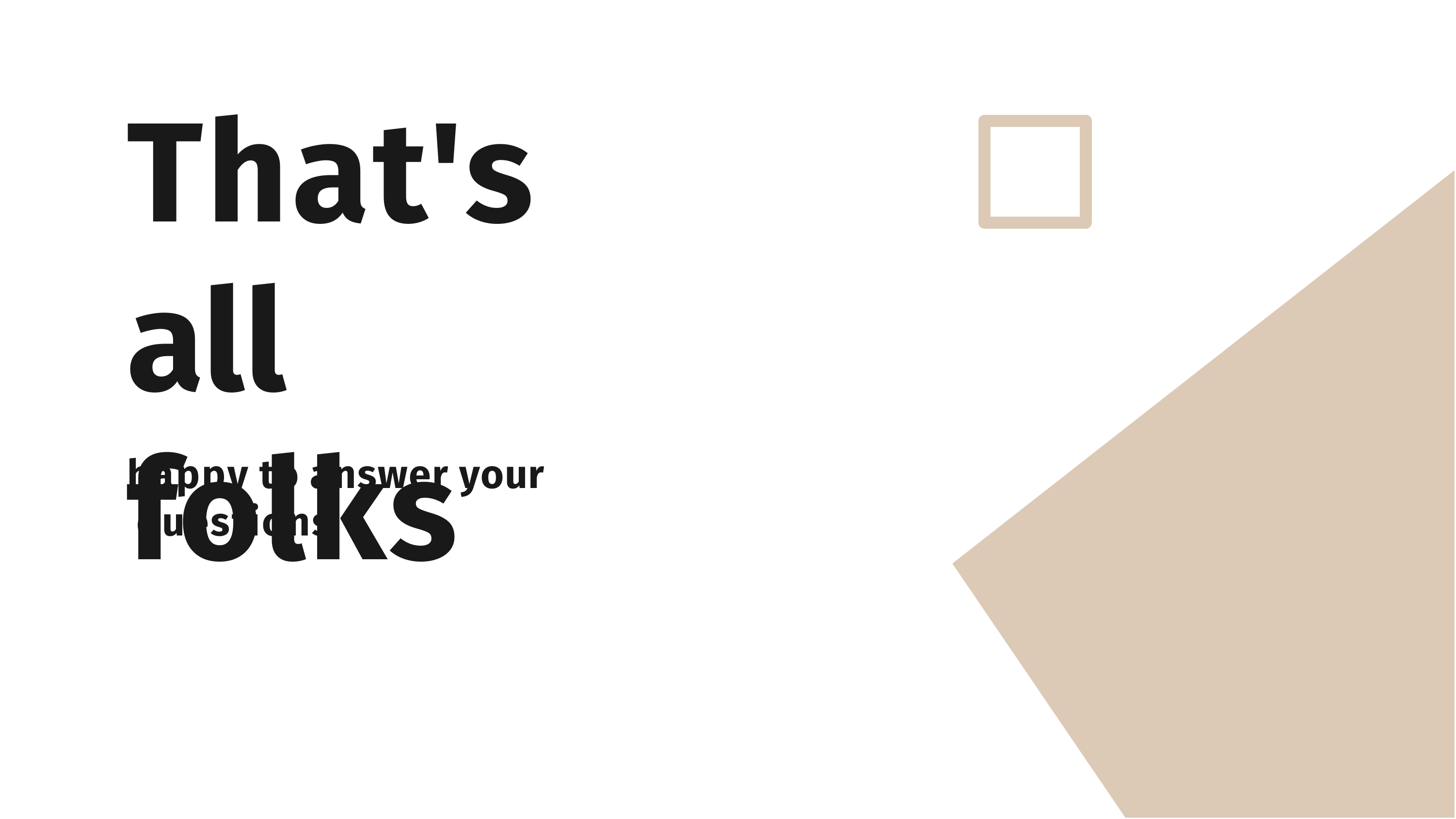

That's  all folks

happy to answer your  questions